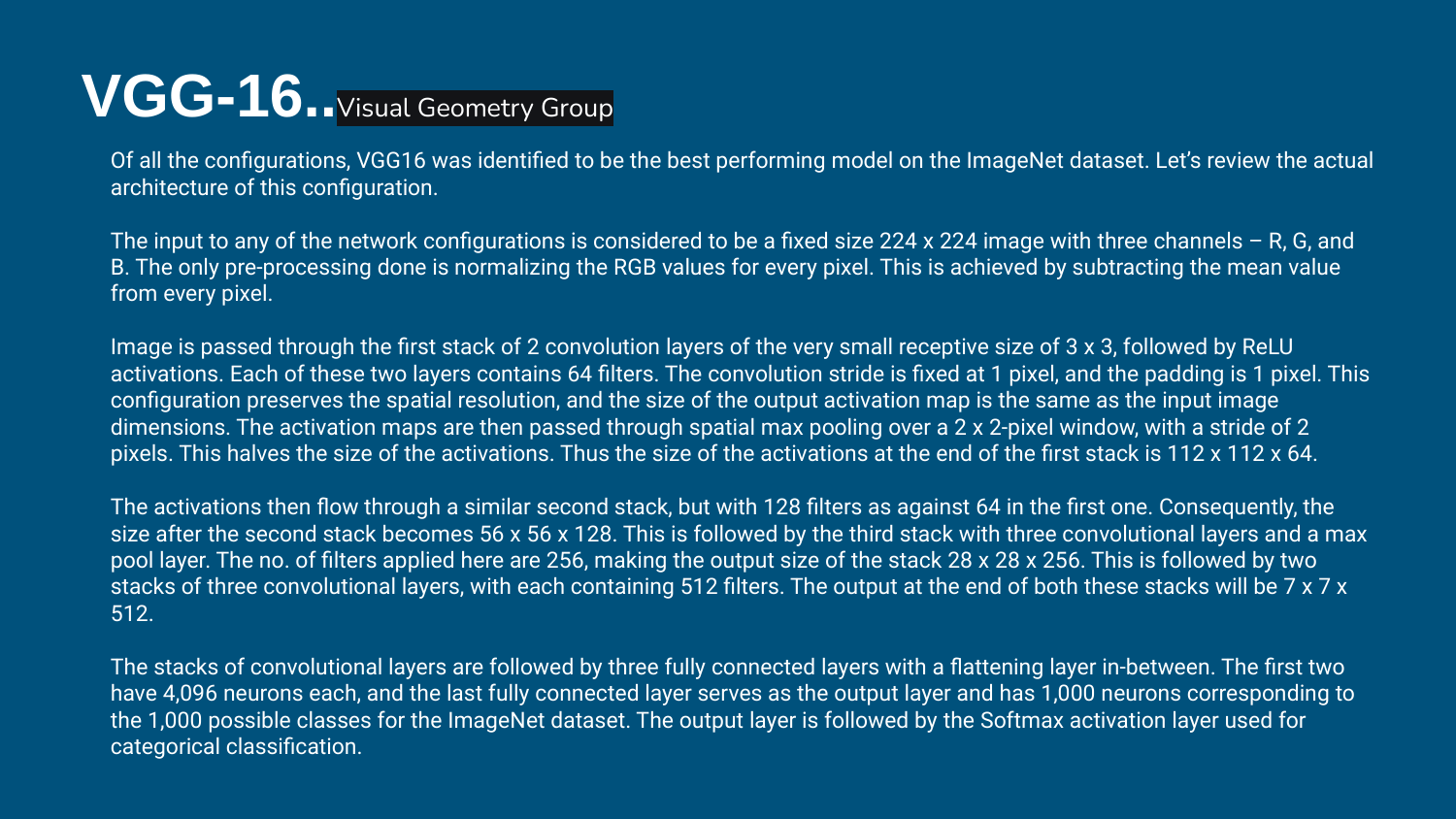

VGG-16..Visual Geometry Group
Of all the configurations, VGG16 was identified to be the best performing model on the ImageNet dataset. Let’s review the actual architecture of this configuration.

The input to any of the network configurations is considered to be a fixed size 224 x 224 image with three channels – R, G, and B. The only pre-processing done is normalizing the RGB values for every pixel. This is achieved by subtracting the mean value from every pixel.

Image is passed through the first stack of 2 convolution layers of the very small receptive size of 3 x 3, followed by ReLU activations. Each of these two layers contains 64 filters. The convolution stride is fixed at 1 pixel, and the padding is 1 pixel. This configuration preserves the spatial resolution, and the size of the output activation map is the same as the input image dimensions. The activation maps are then passed through spatial max pooling over a 2 x 2-pixel window, with a stride of 2 pixels. This halves the size of the activations. Thus the size of the activations at the end of the first stack is 112 x 112 x 64.

The activations then flow through a similar second stack, but with 128 filters as against 64 in the first one. Consequently, the size after the second stack becomes 56 x 56 x 128. This is followed by the third stack with three convolutional layers and a max pool layer. The no. of filters applied here are 256, making the output size of the stack 28 x 28 x 256. This is followed by two stacks of three convolutional layers, with each containing 512 filters. The output at the end of both these stacks will be 7 x 7 x 512.

The stacks of convolutional layers are followed by three fully connected layers with a flattening layer in-between. The first two have 4,096 neurons each, and the last fully connected layer serves as the output layer and has 1,000 neurons corresponding to the 1,000 possible classes for the ImageNet dataset. The output layer is followed by the Softmax activation layer used for categorical classification.